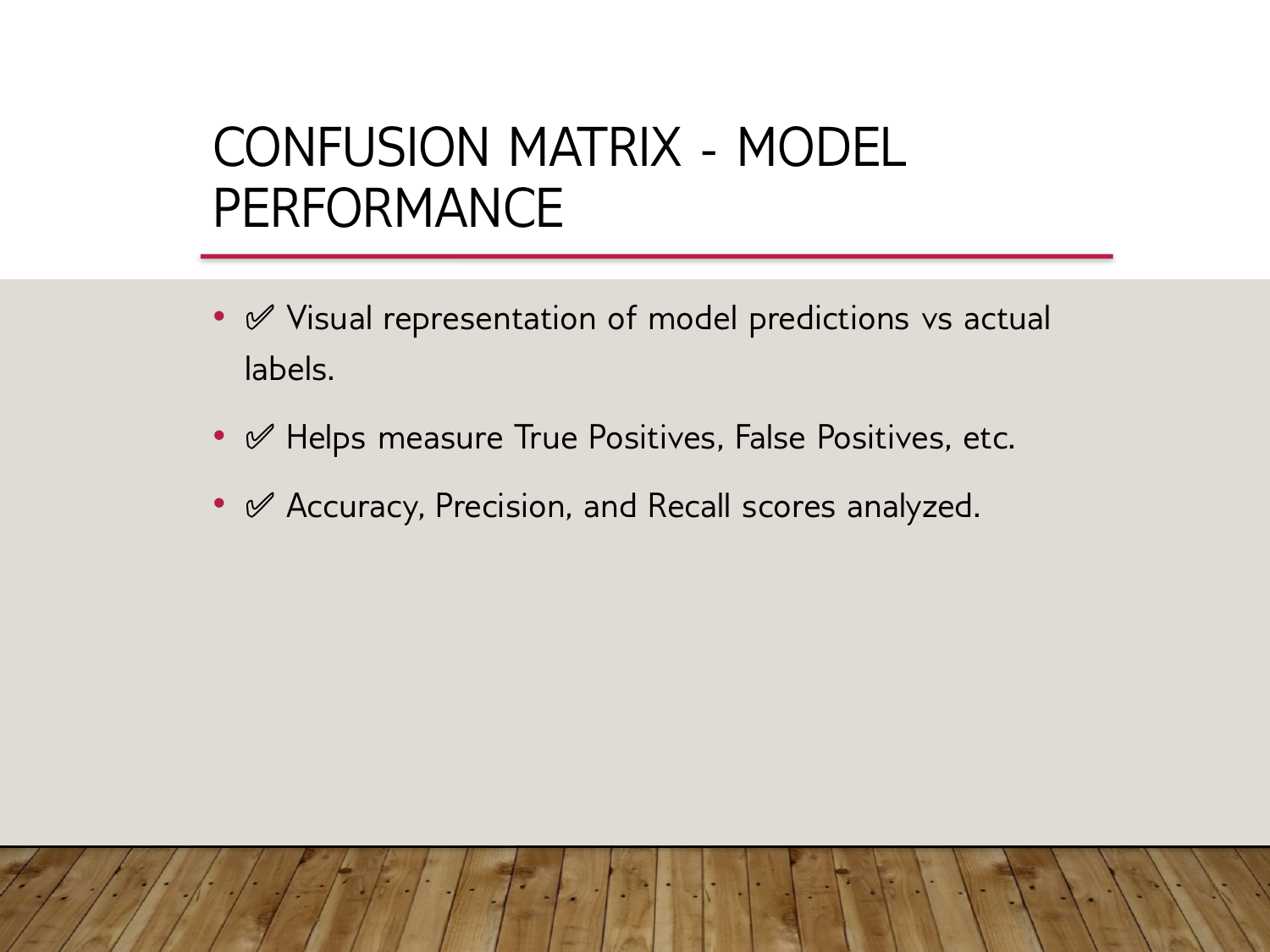

Confusion Matrix - Model Performance
✅ Visual representation of model predictions vs actual labels.
✅ Helps measure True Positives, False Positives, etc.
✅ Accuracy, Precision, and Recall scores analyzed.